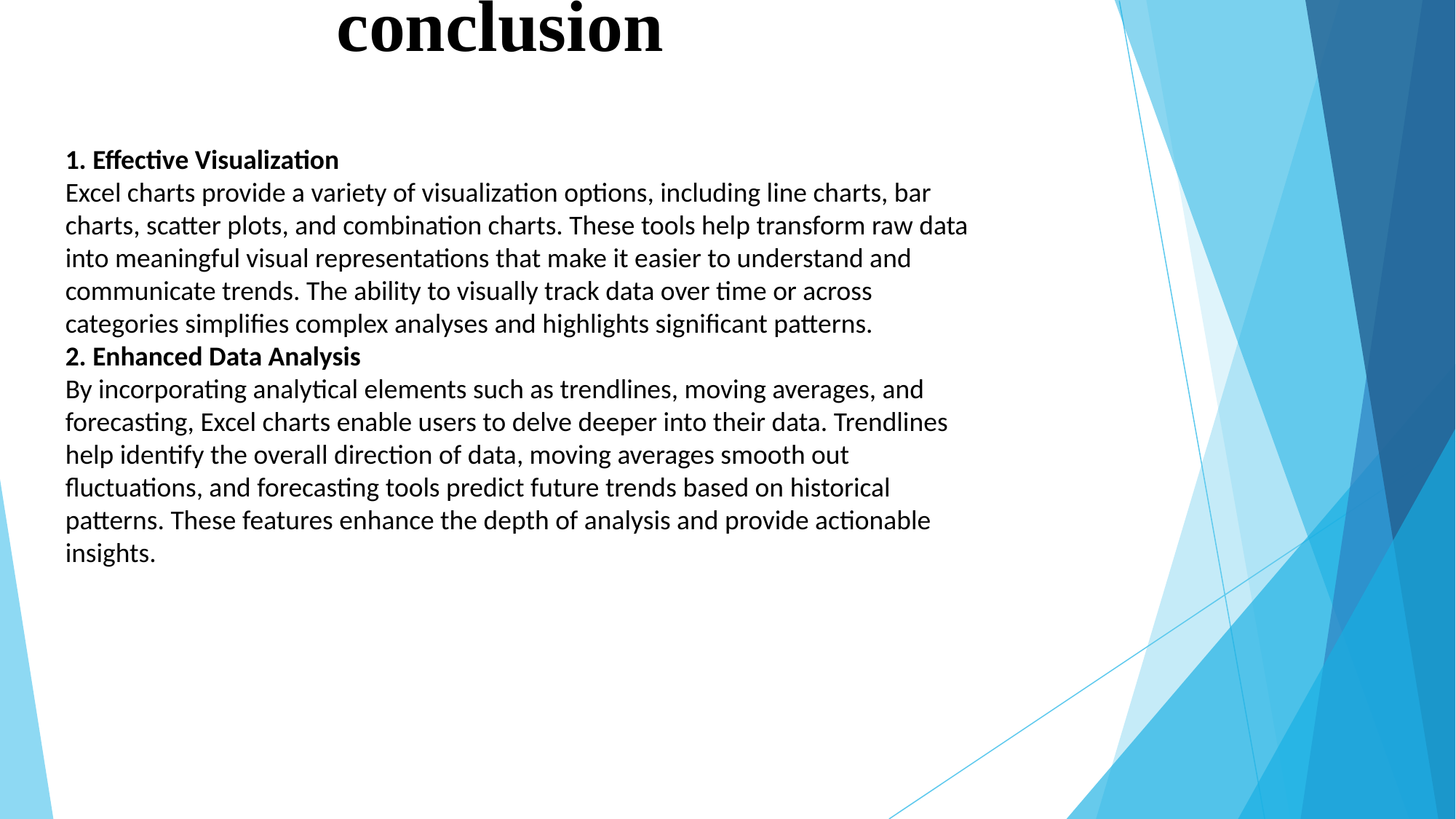

# conclusion
1. Effective Visualization
Excel charts provide a variety of visualization options, including line charts, bar charts, scatter plots, and combination charts. These tools help transform raw data into meaningful visual representations that make it easier to understand and communicate trends. The ability to visually track data over time or across categories simplifies complex analyses and highlights significant patterns.
2. Enhanced Data Analysis
By incorporating analytical elements such as trendlines, moving averages, and forecasting, Excel charts enable users to delve deeper into their data. Trendlines help identify the overall direction of data, moving averages smooth out fluctuations, and forecasting tools predict future trends based on historical patterns. These features enhance the depth of analysis and provide actionable insights.